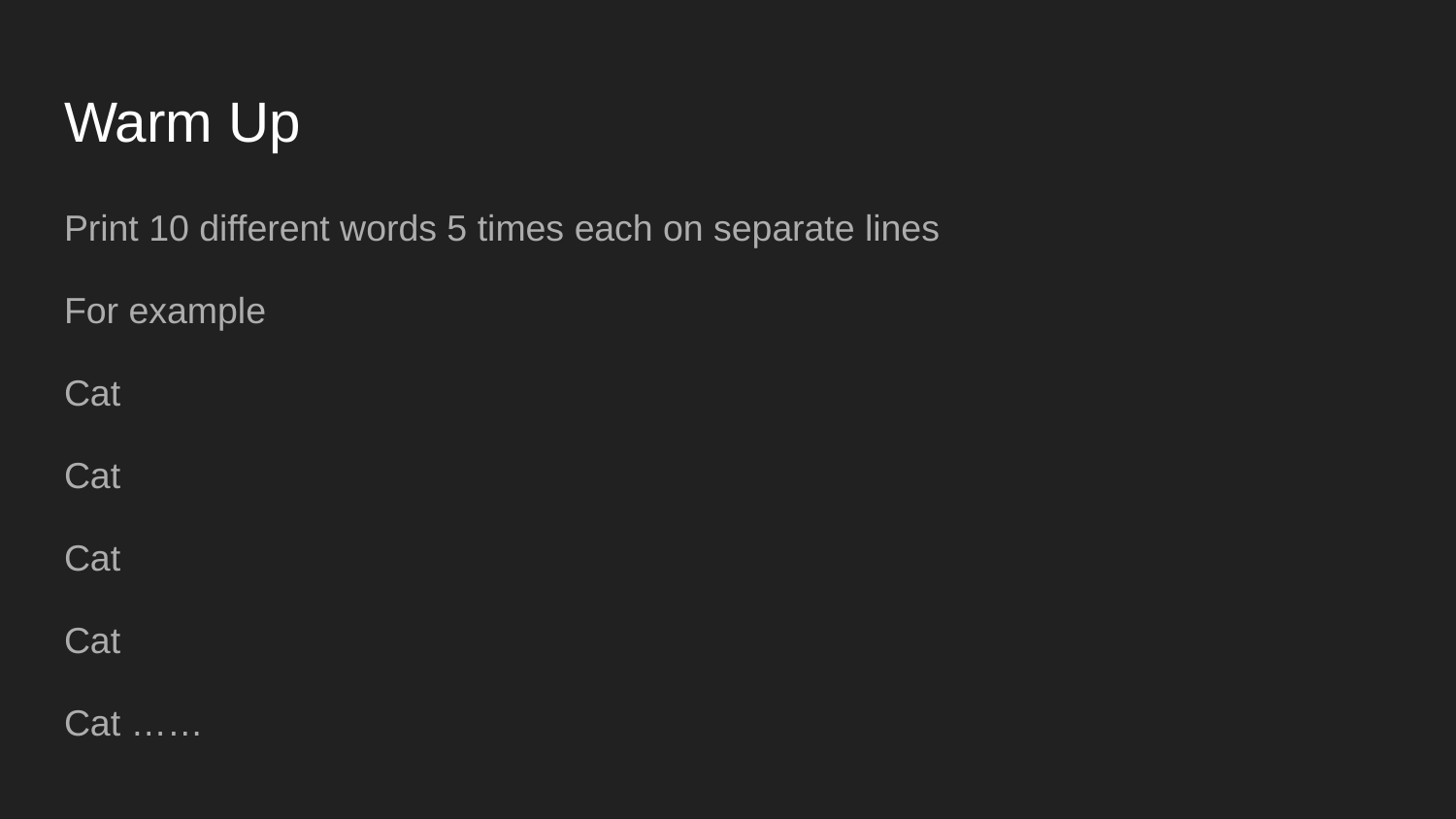

# Warm Up
Print 10 different words 5 times each on separate lines
For example
Cat
Cat
Cat
Cat
Cat ……